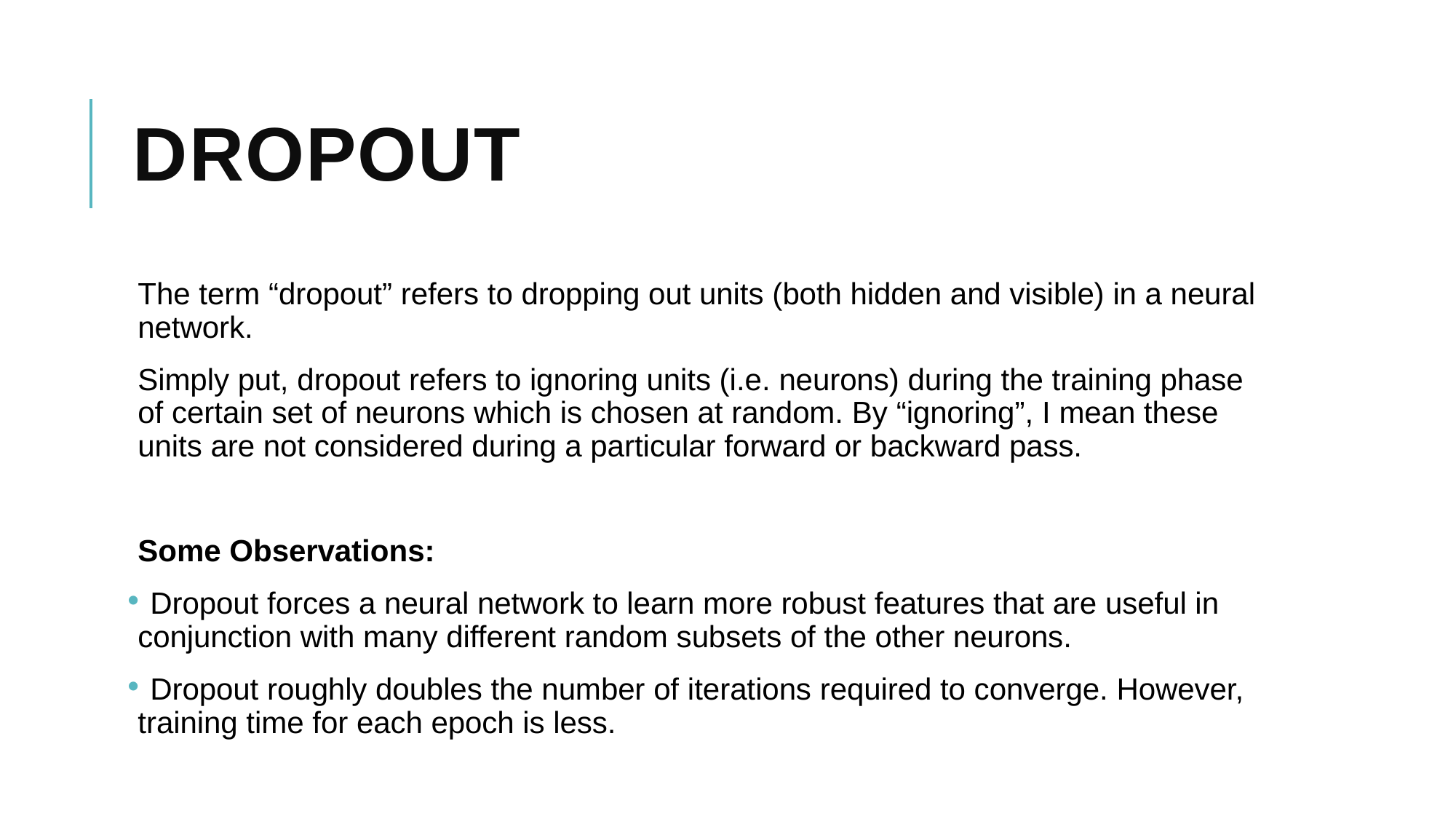

# Dropout
The term “dropout” refers to dropping out units (both hidden and visible) in a neural network.
Simply put, dropout refers to ignoring units (i.e. neurons) during the training phase of certain set of neurons which is chosen at random. By “ignoring”, I mean these units are not considered during a particular forward or backward pass.

Some Observations:
 Dropout forces a neural network to learn more robust features that are useful in conjunction with many different random subsets of the other neurons.
 Dropout roughly doubles the number of iterations required to converge. However, training time for each epoch is less.